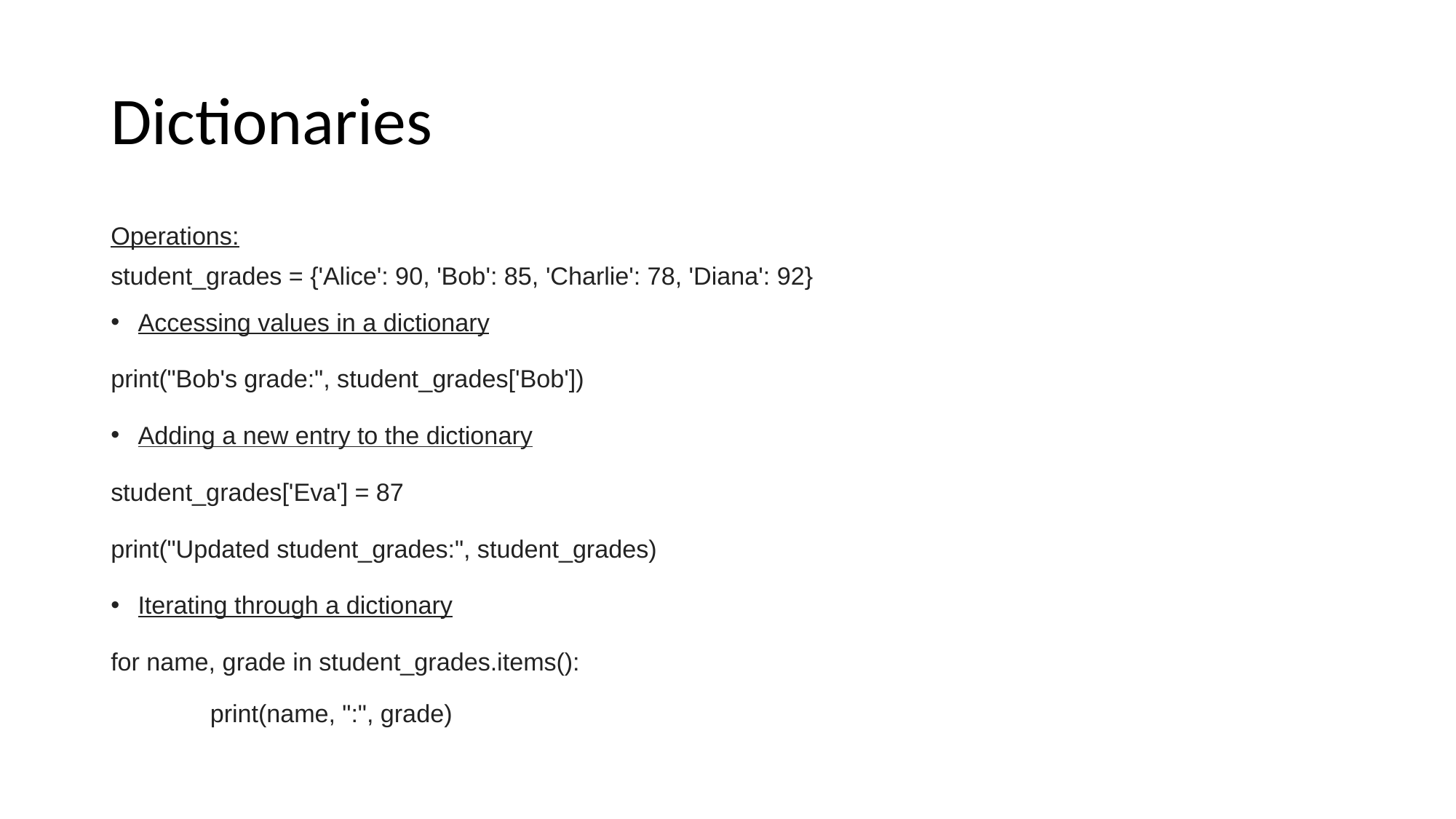

# Dictionaries
Operations:
student_grades = {'Alice': 90, 'Bob': 85, 'Charlie': 78, 'Diana': 92}
Accessing values in a dictionary
print("Bob's grade:", student_grades['Bob'])
Adding a new entry to the dictionary
student_grades['Eva'] = 87
print("Updated student_grades:", student_grades)
Iterating through a dictionary
for name, grade in student_grades.items():
	print(name, ":", grade)